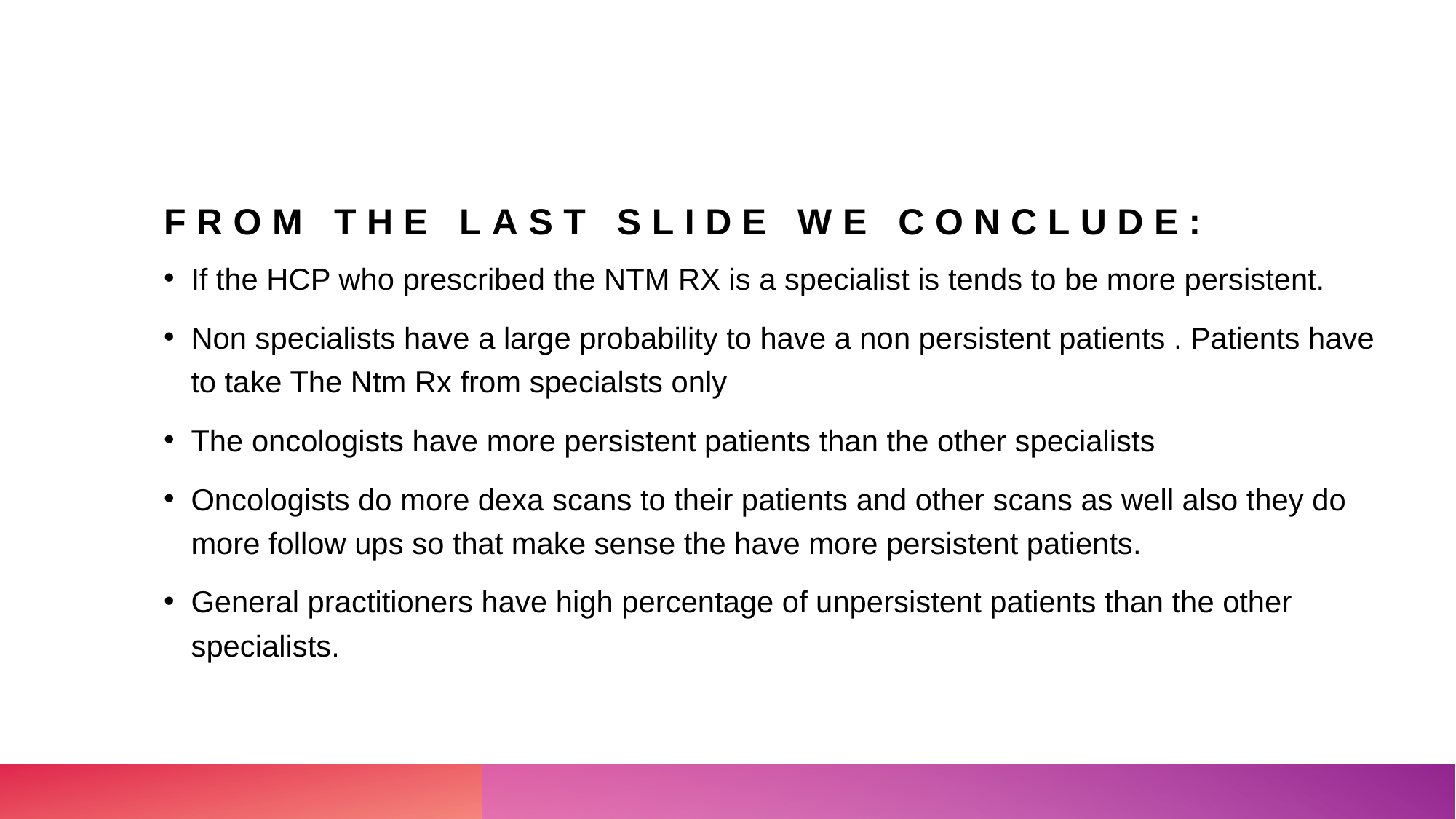

# From the last slide we conclude:
If the HCP who prescribed the NTM RX is a specialist is tends to be more persistent.
Non specialists have a large probability to have a non persistent patients . Patients have to take The Ntm Rx from specialsts only
The oncologists have more persistent patients than the other specialists
Oncologists do more dexa scans to their patients and other scans as well also they do more follow ups so that make sense the have more persistent patients.
General practitioners have high percentage of unpersistent patients than the other specialists.